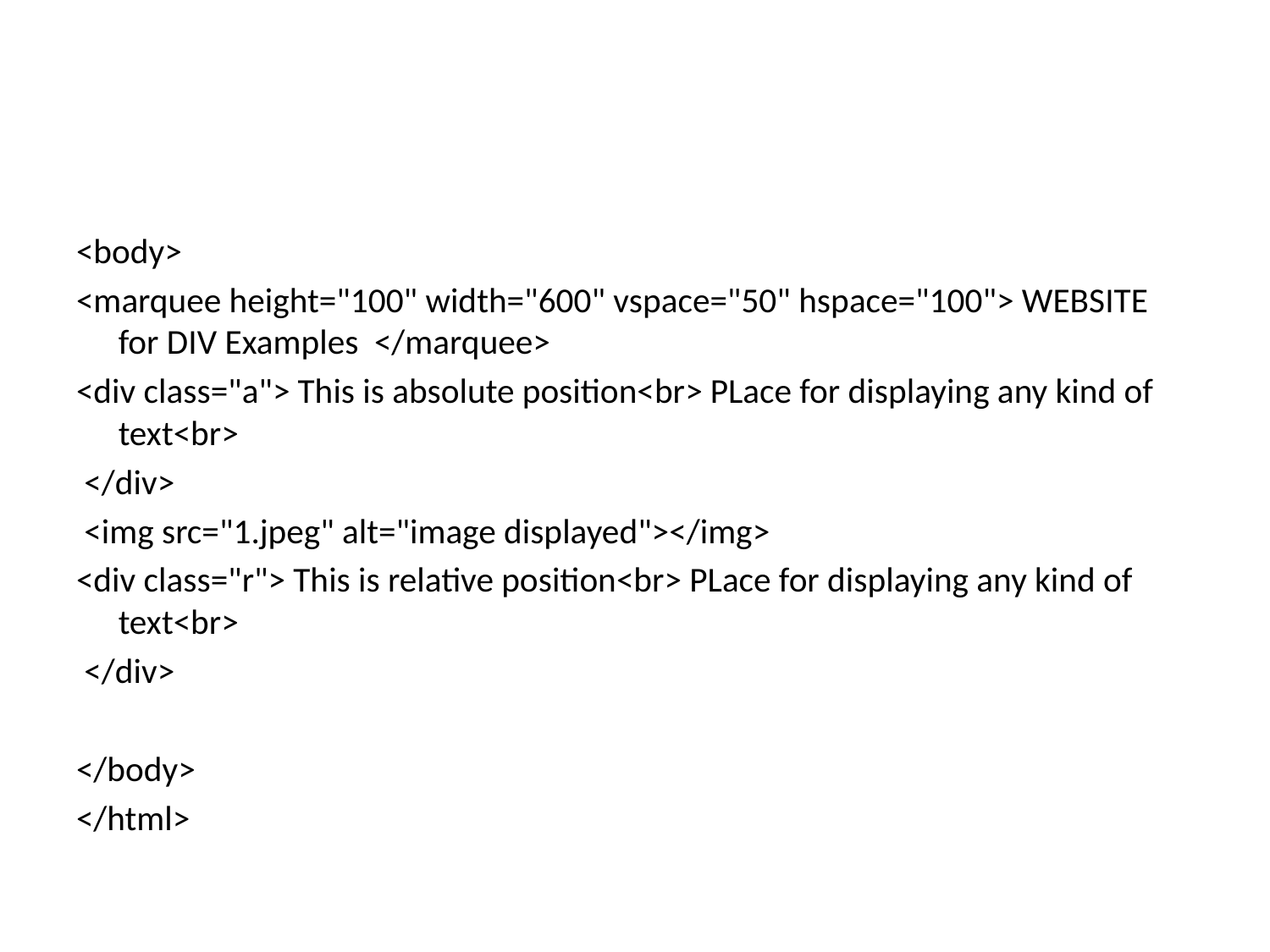

#
<body>
<marquee height="100" width="600" vspace="50" hspace="100"> WEBSITE for DIV Examples  </marquee>
<div class="a"> This is absolute position<br> PLace for displaying any kind of text<br>
 </div>
 <img src="1.jpeg" alt="image displayed"></img>
<div class="r"> This is relative position<br> PLace for displaying any kind of text<br>
 </div>

</body>
</html>